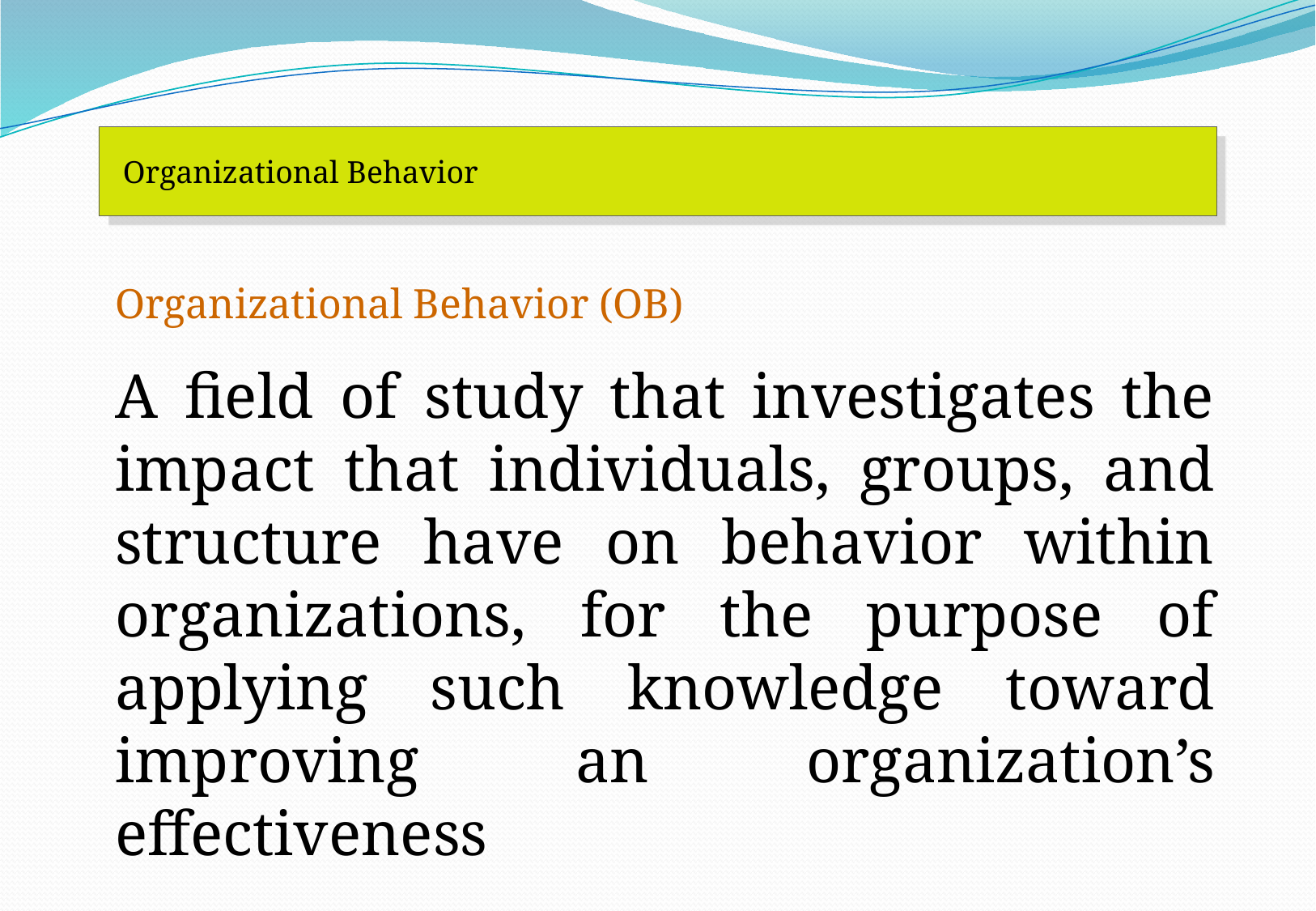

Organizational Behavior
Organizational Behavior (OB)
A field of study that investigates the impact that individuals, groups, and structure have on behavior within organizations, for the purpose of applying such knowledge toward improving an organization’s effectiveness